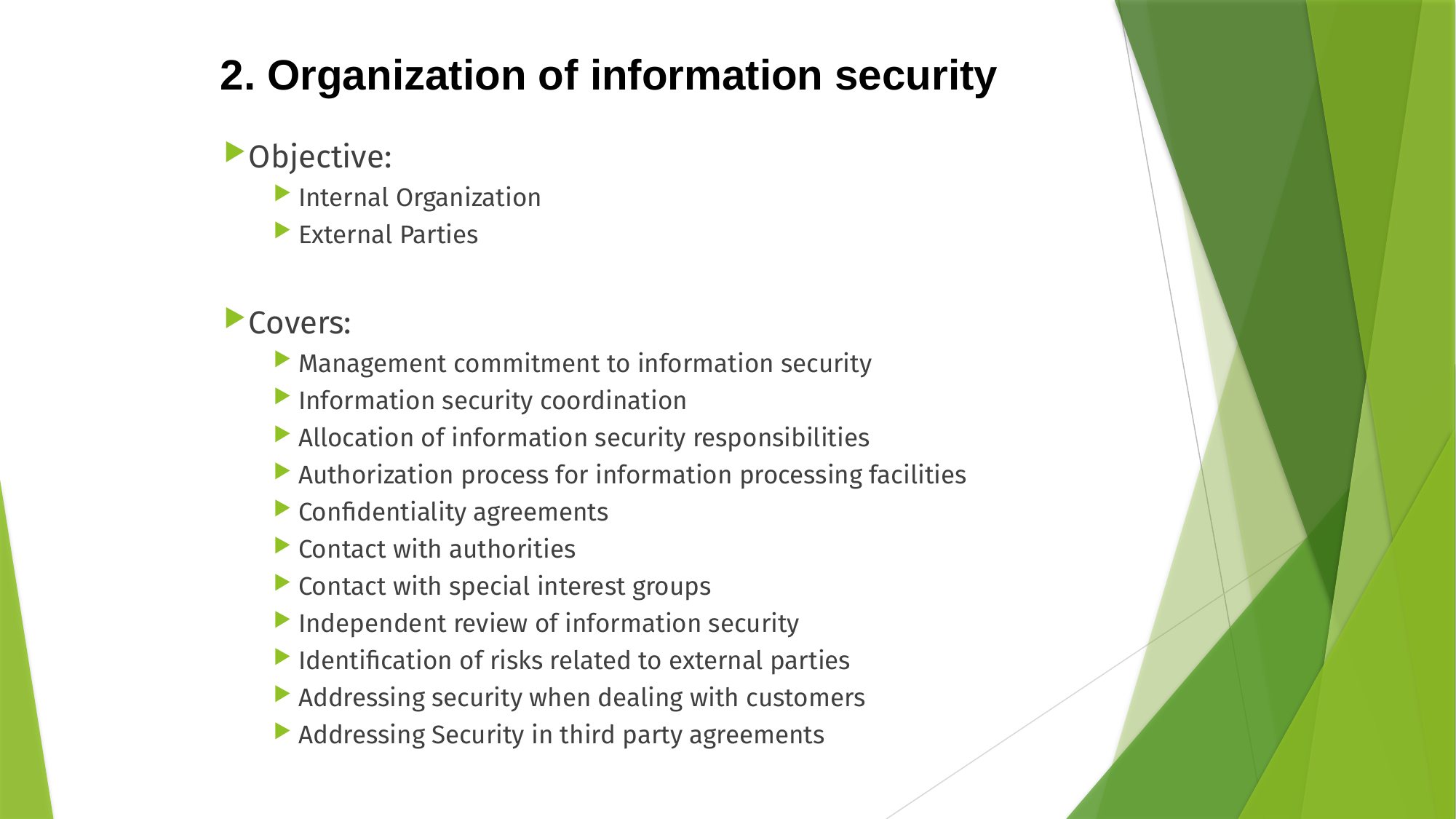

2. Organization of information security
Objective:
Internal Organization
External Parties

Covers:
Management commitment to information security
Information security coordination
Allocation of information security responsibilities
Authorization process for information processing facilities
Confidentiality agreements
Contact with authorities
Contact with special interest groups
Independent review of information security
Identification of risks related to external parties
Addressing security when dealing with customers
Addressing Security in third party agreements